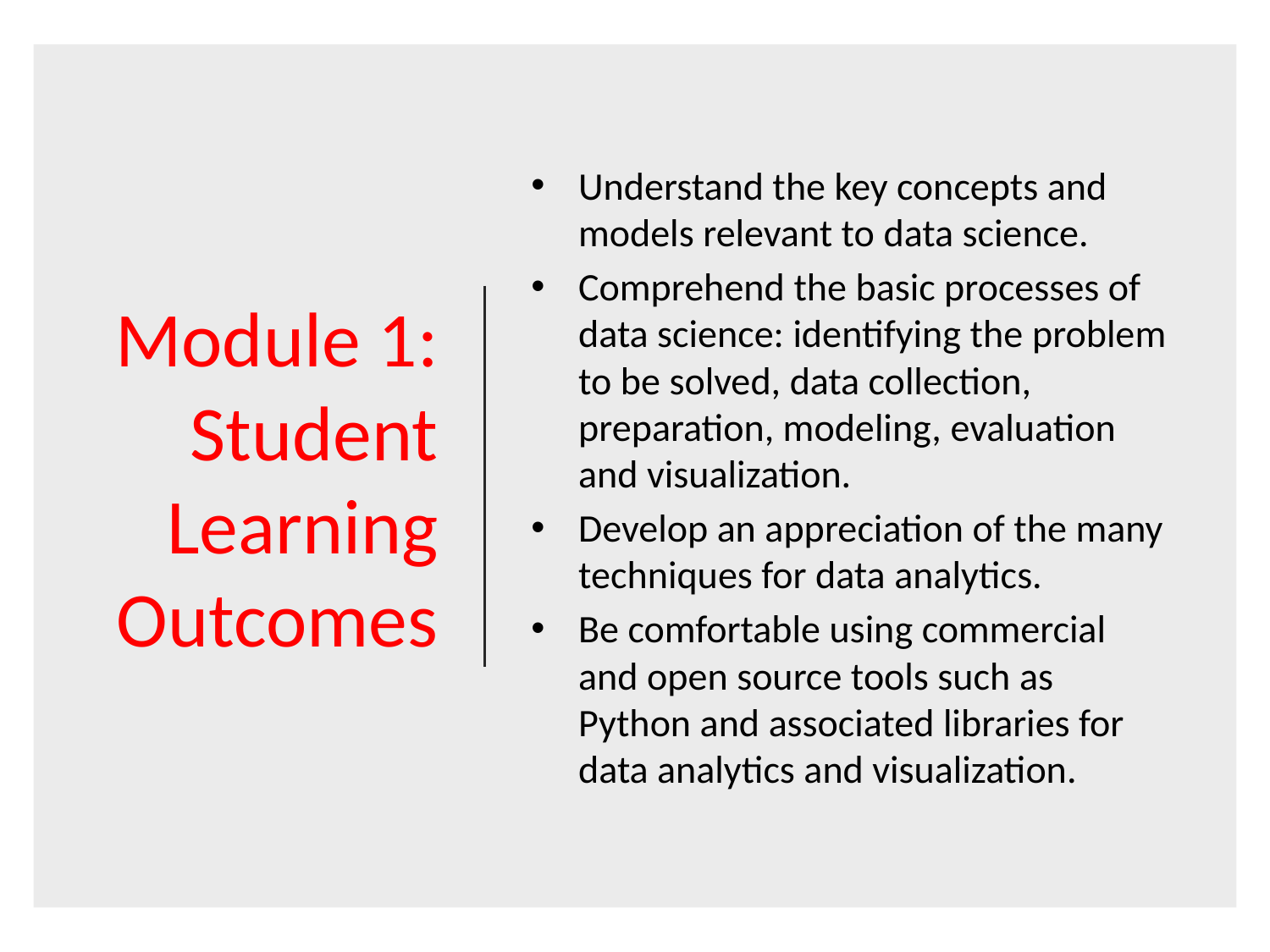

# Module 1: Student Learning Outcomes
Understand the key concepts and models relevant to data science. ​
Comprehend the basic processes of data science: identifying the problem to be solved, data collection, preparation, modeling, evaluation and visualization. ​
Develop an appreciation of the many techniques for data analytics.
Be comfortable using commercial and open source tools such as Python and associated libraries for data analytics and visualization. ​